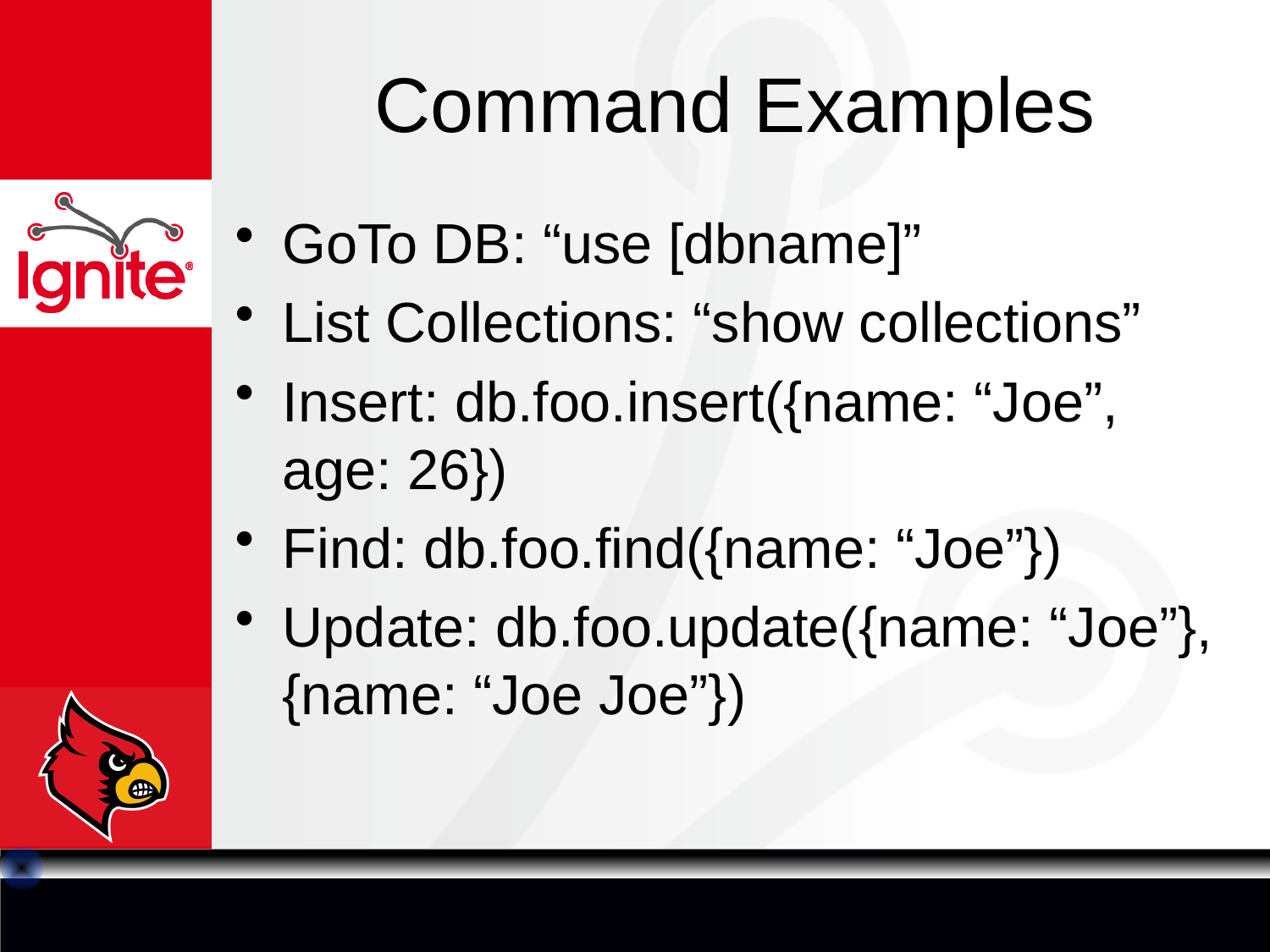

# Command Examples
GoTo DB: “use [dbname]”
List Collections: “show collections”
Insert: db.foo.insert({name: “Joe”, age: 26})
Find: db.foo.find({name: “Joe”})
Update: db.foo.update({name: “Joe”}, {name: “Joe Joe”})